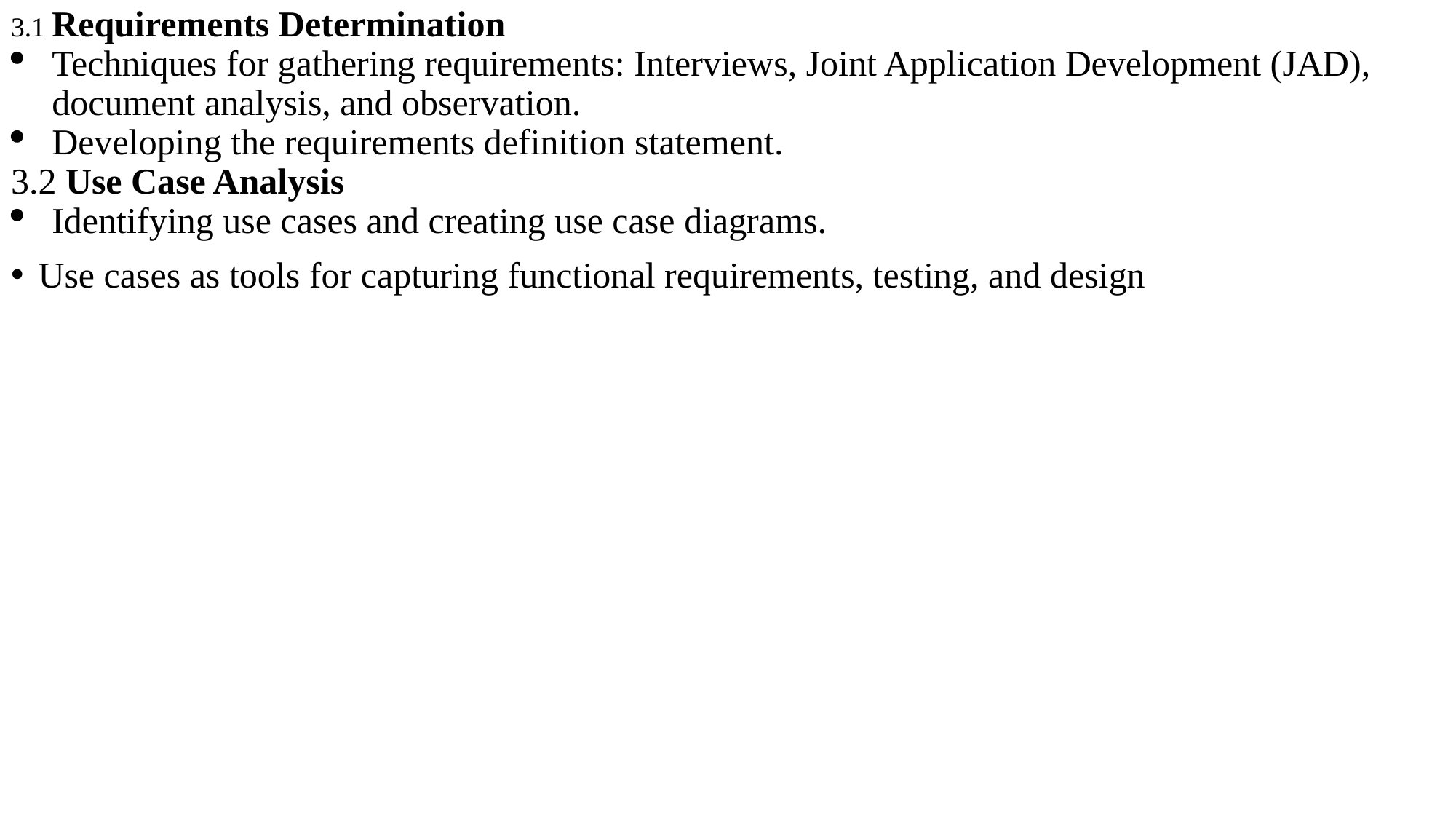

3.1 Requirements Determination
Techniques for gathering requirements: Interviews, Joint Application Development (JAD), document analysis, and observation.
Developing the requirements definition statement.
3.2 Use Case Analysis
Identifying use cases and creating use case diagrams.
Use cases as tools for capturing functional requirements, testing, and design